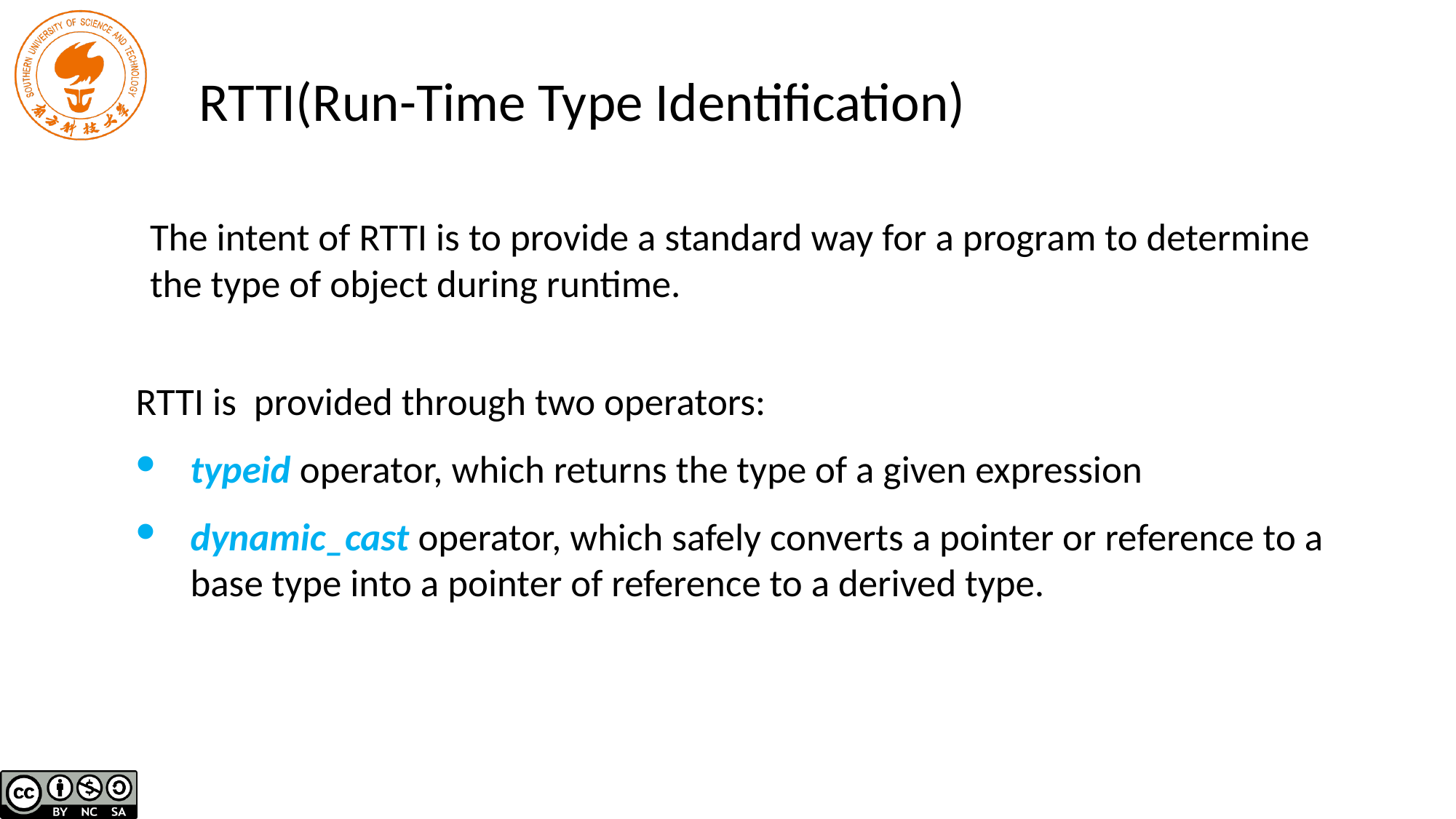

# RTTI(Run-Time Type Identification)
The intent of RTTI is to provide a standard way for a program to determine the type of object during runtime.

RTTI is  provided through two operators:
typeid operator, which returns the type of a given expression
dynamic_cast operator, which safely converts a pointer or reference to a base type into a pointer of reference to a derived type.